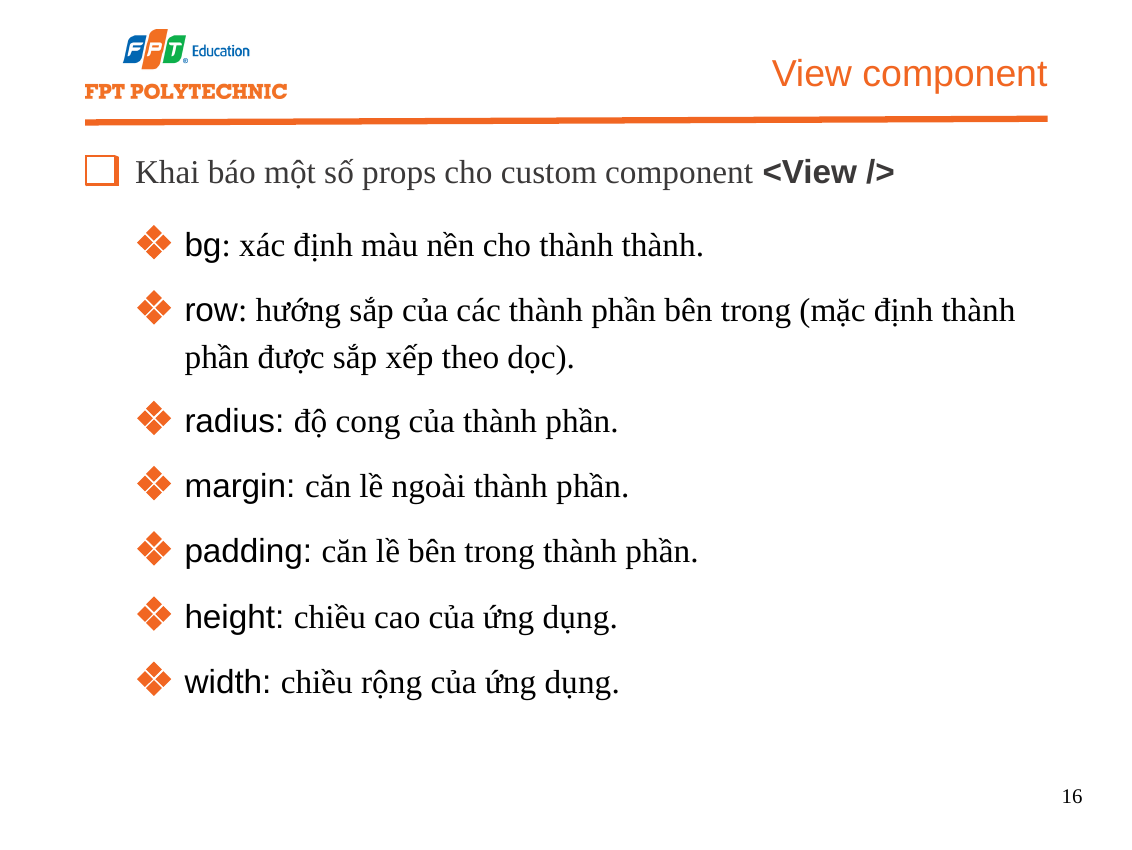

View component

Khai báo một số props cho custom component <View />

bg: xác định màu nền cho thành thành.

row: hướng sắp của các thành phần bên trong (mặc định thành phần được sắp xếp theo dọc).

radius: độ cong của thành phần.

margin: căn lề ngoài thành phần.

padding: căn lề bên trong thành phần.

height: chiều cao của ứng dụng.

width: chiều rộng của ứng dụng.

16